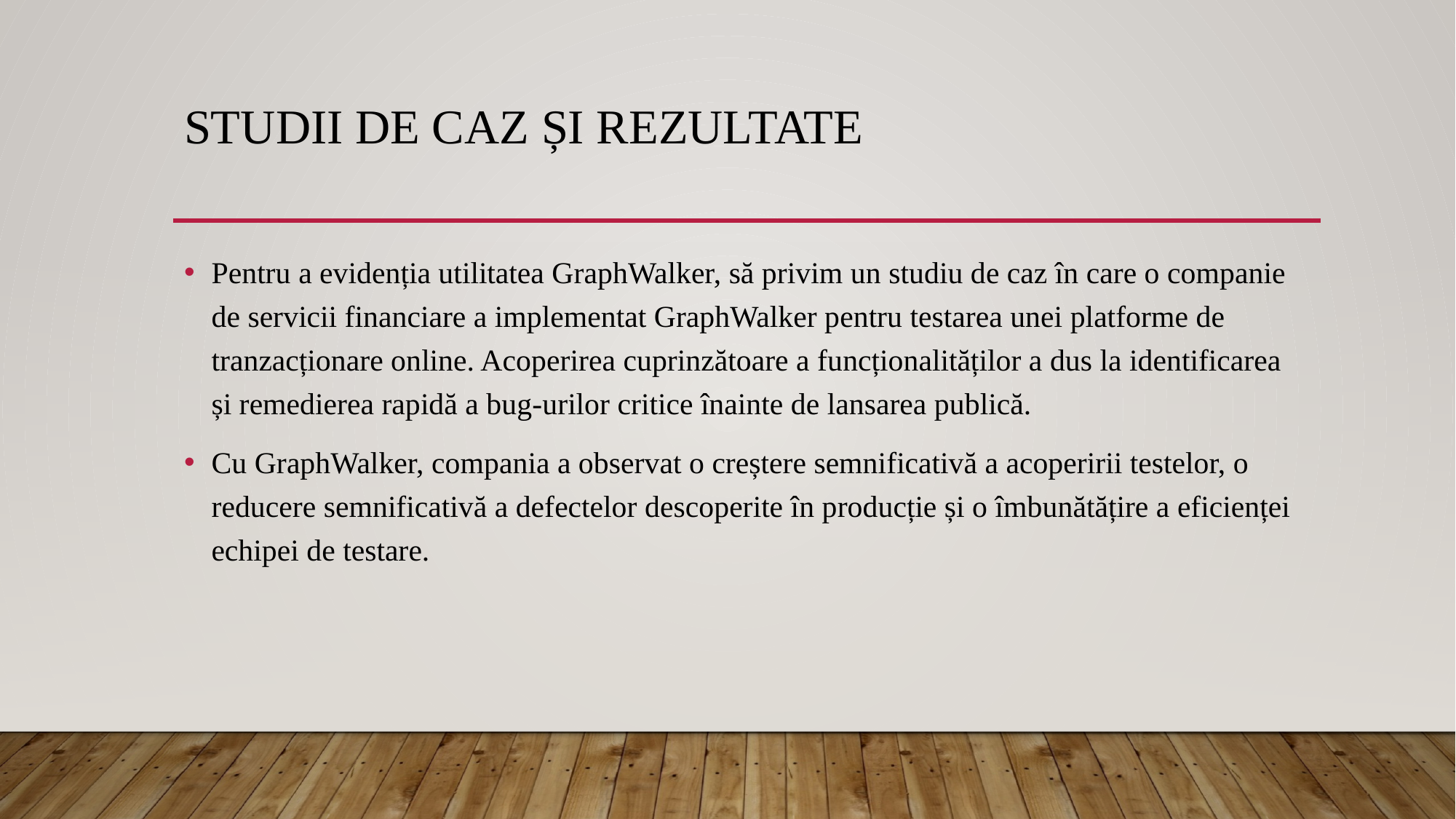

# Studii de caz și Rezultate
Pentru a evidenția utilitatea GraphWalker, să privim un studiu de caz în care o companie de servicii financiare a implementat GraphWalker pentru testarea unei platforme de tranzacționare online. Acoperirea cuprinzătoare a funcționalităților a dus la identificarea și remedierea rapidă a bug-urilor critice înainte de lansarea publică.
Cu GraphWalker, compania a observat o creștere semnificativă a acoperirii testelor, o reducere semnificativă a defectelor descoperite în producție și o îmbunătățire a eficienței echipei de testare.